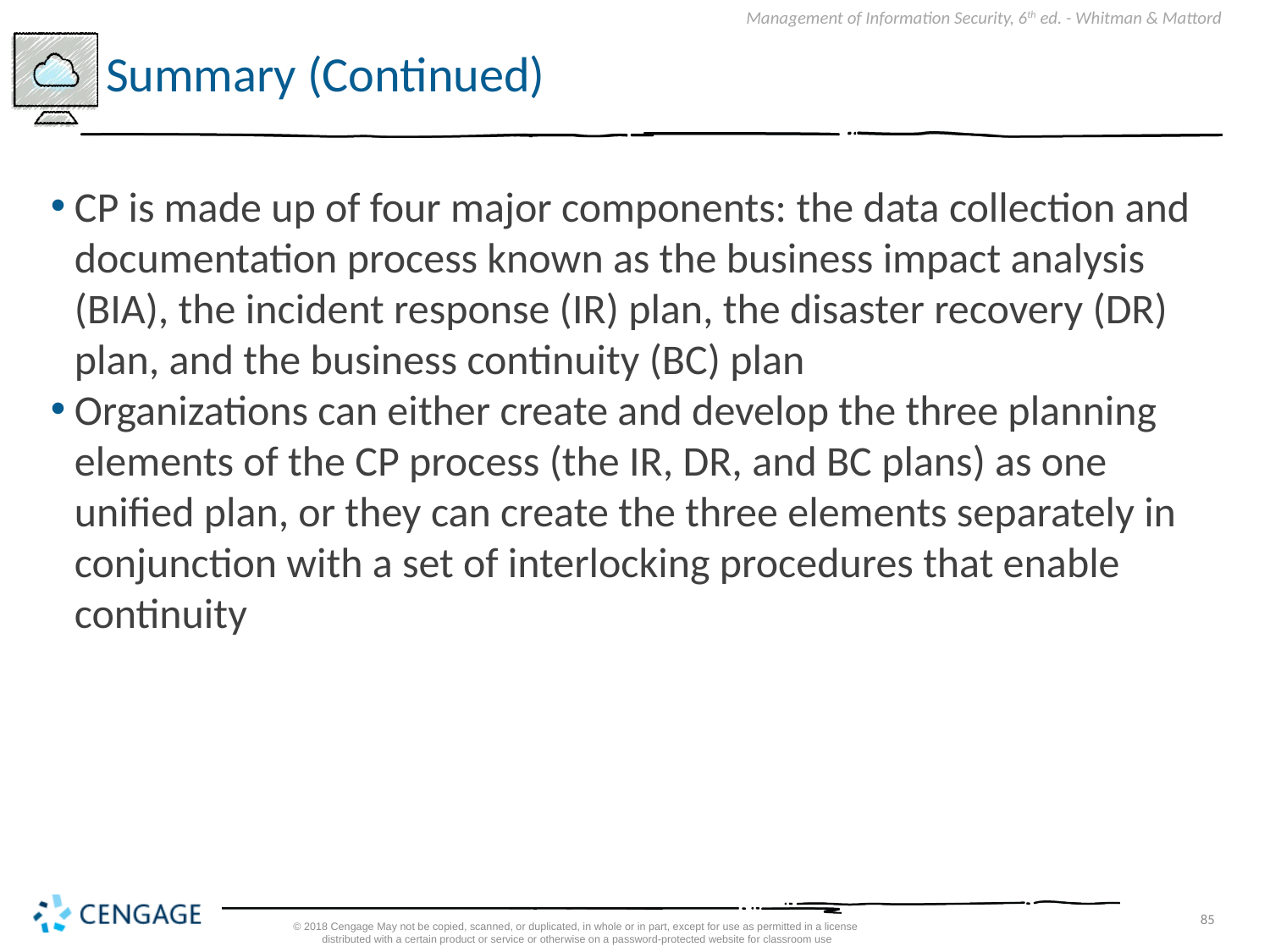

# Summary (Continued)
CP is made up of four major components: the data collection and documentation process known as the business impact analysis (BIA), the incident response (IR) plan, the disaster recovery (DR) plan, and the business continuity (BC) plan
Organizations can either create and develop the three planning elements of the CP process (the IR, DR, and BC plans) as one unified plan, or they can create the three elements separately in conjunction with a set of interlocking procedures that enable continuity